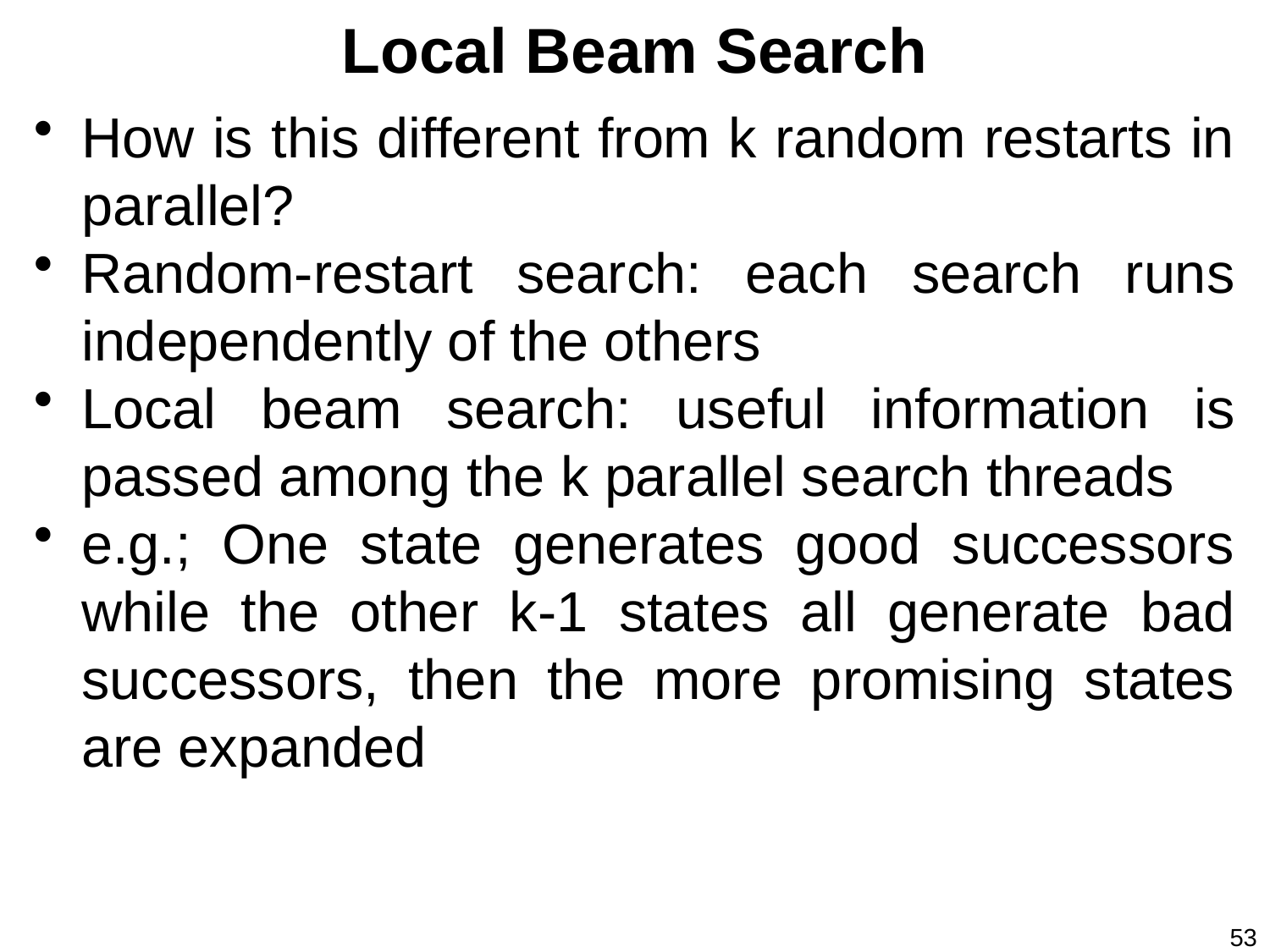

# Local Beam Search
How is this different from k random restarts in parallel?
Random-restart search: each search runs independently of the others
Local beam search: useful information is passed among the k parallel search threads
e.g.; One state generates good successors while the other k-1 states all generate bad successors, then the more promising states are expanded

53